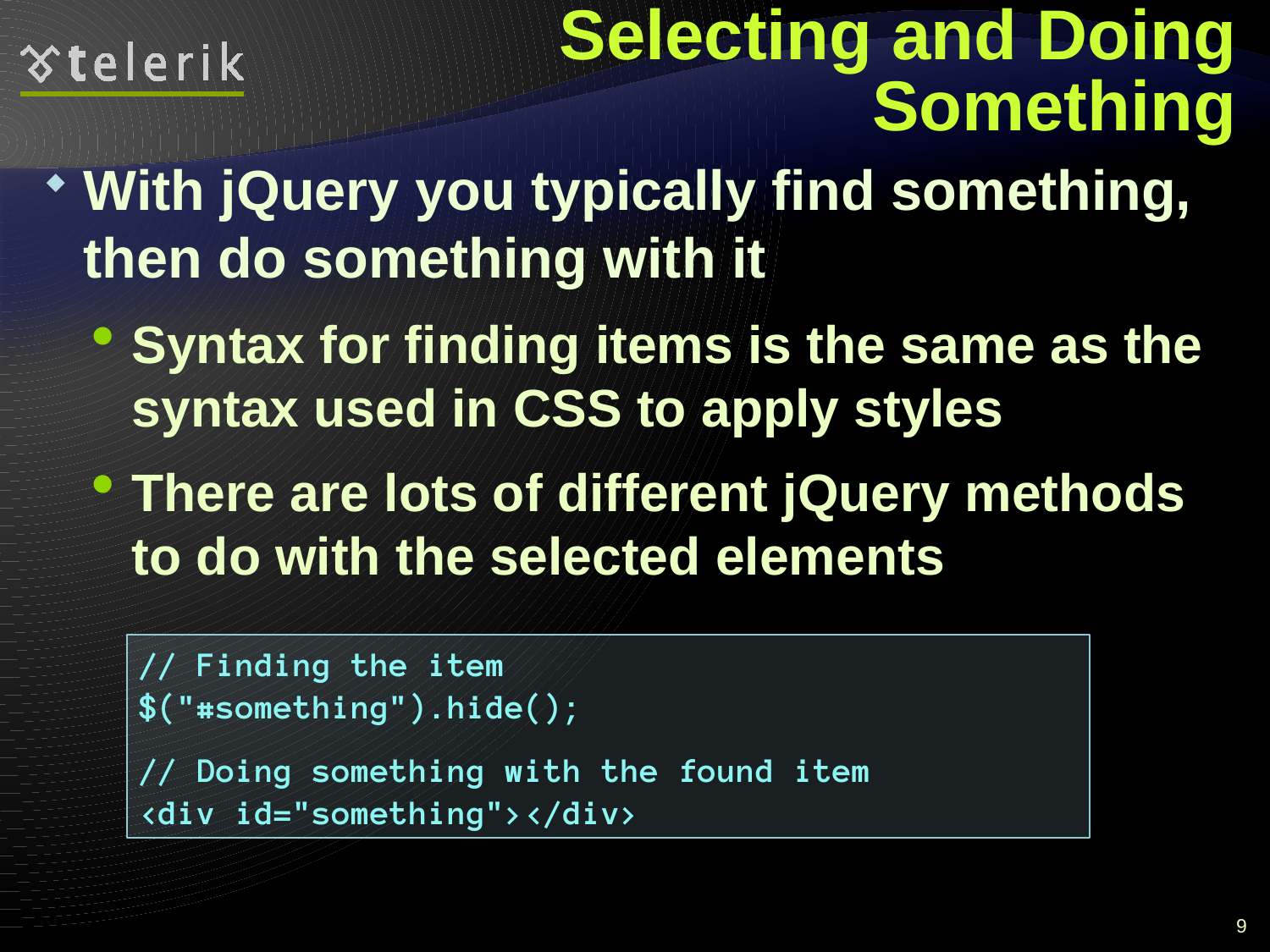

# Selecting and Doing Something
With jQuery you typically find something, then do something with it
Syntax for finding items is the same as the syntax used in CSS to apply styles
There are lots of different jQuery methods to do with the selected elements
// Finding the item
$("#something").hide();
// Doing something with the found item
<div id="something"></div>
9